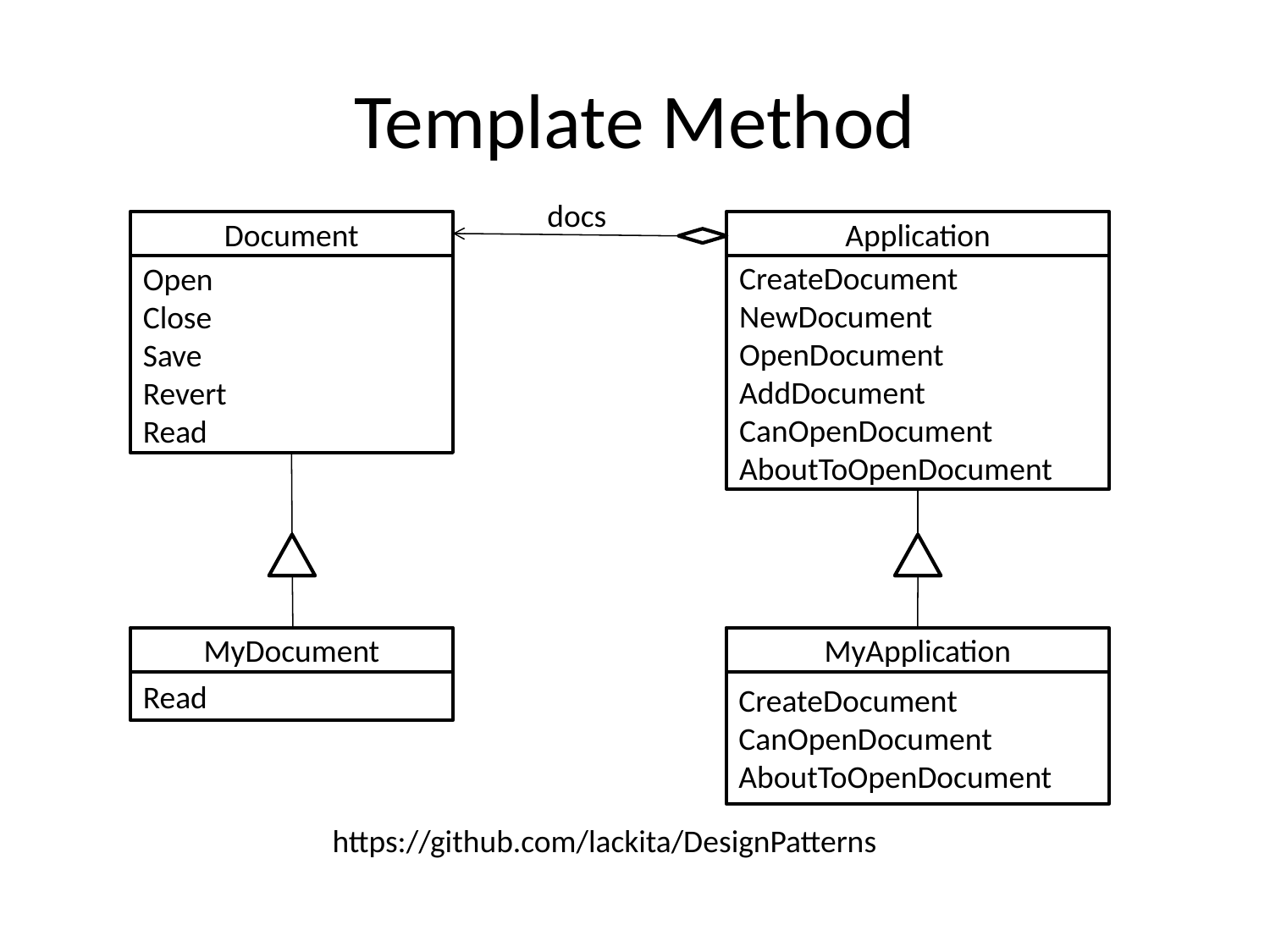

# Template Method
docs
Document
Application

Open
Close
Save
Revert
Read
CreateDocument
NewDocument
OpenDocument
AddDocument
CanOpenDocument
AboutToOpenDocument

MyDocument
MyApplication
Read
CreateDocument
CanOpenDocument
AboutToOpenDocument
https://github.com/lackita/DesignPatterns